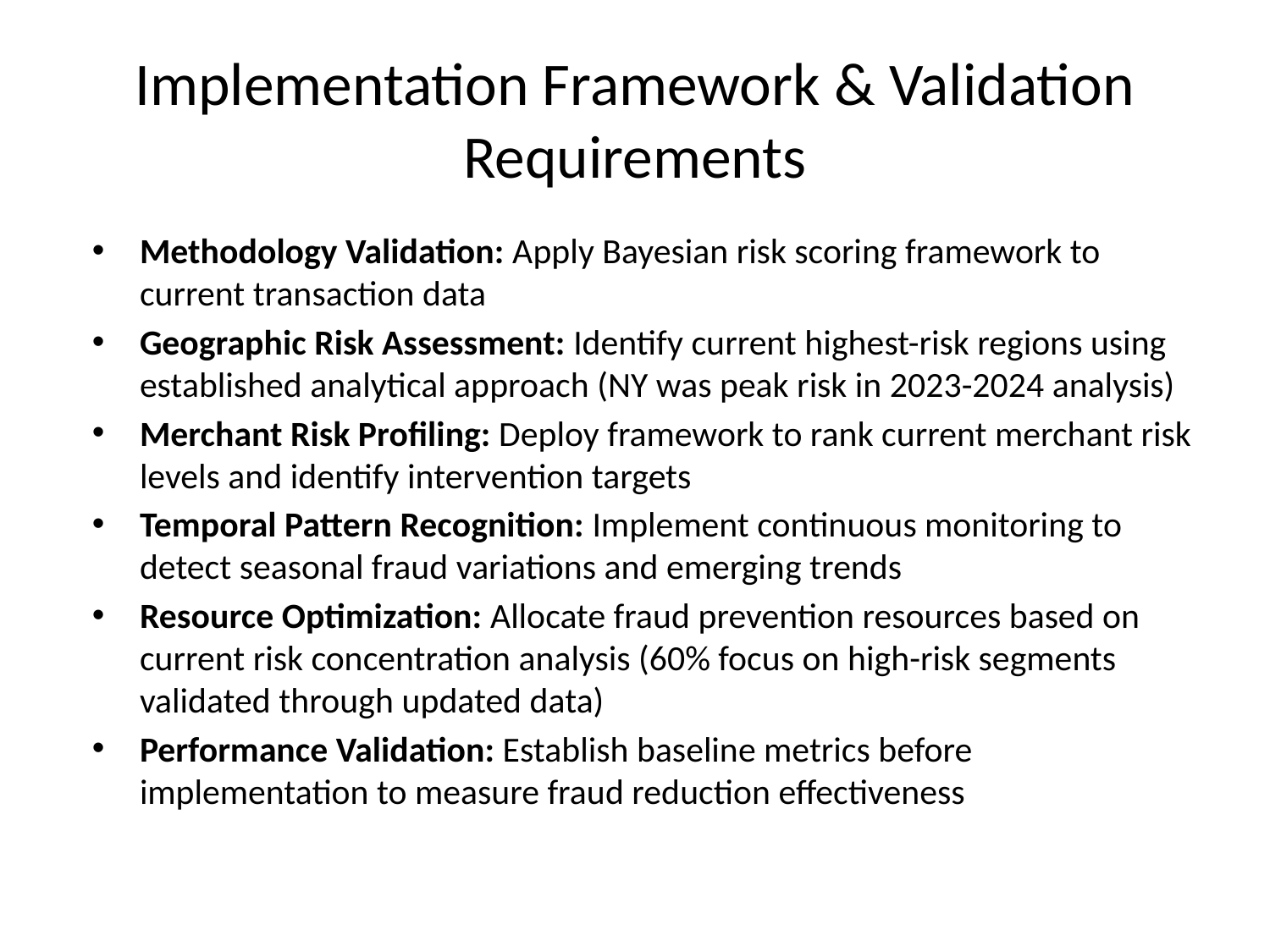

# Implementation Framework & Validation Requirements
Methodology Validation: Apply Bayesian risk scoring framework to current transaction data
Geographic Risk Assessment: Identify current highest-risk regions using established analytical approach (NY was peak risk in 2023-2024 analysis)
Merchant Risk Profiling: Deploy framework to rank current merchant risk levels and identify intervention targets
Temporal Pattern Recognition: Implement continuous monitoring to detect seasonal fraud variations and emerging trends
Resource Optimization: Allocate fraud prevention resources based on current risk concentration analysis (60% focus on high-risk segments validated through updated data)
Performance Validation: Establish baseline metrics before implementation to measure fraud reduction effectiveness